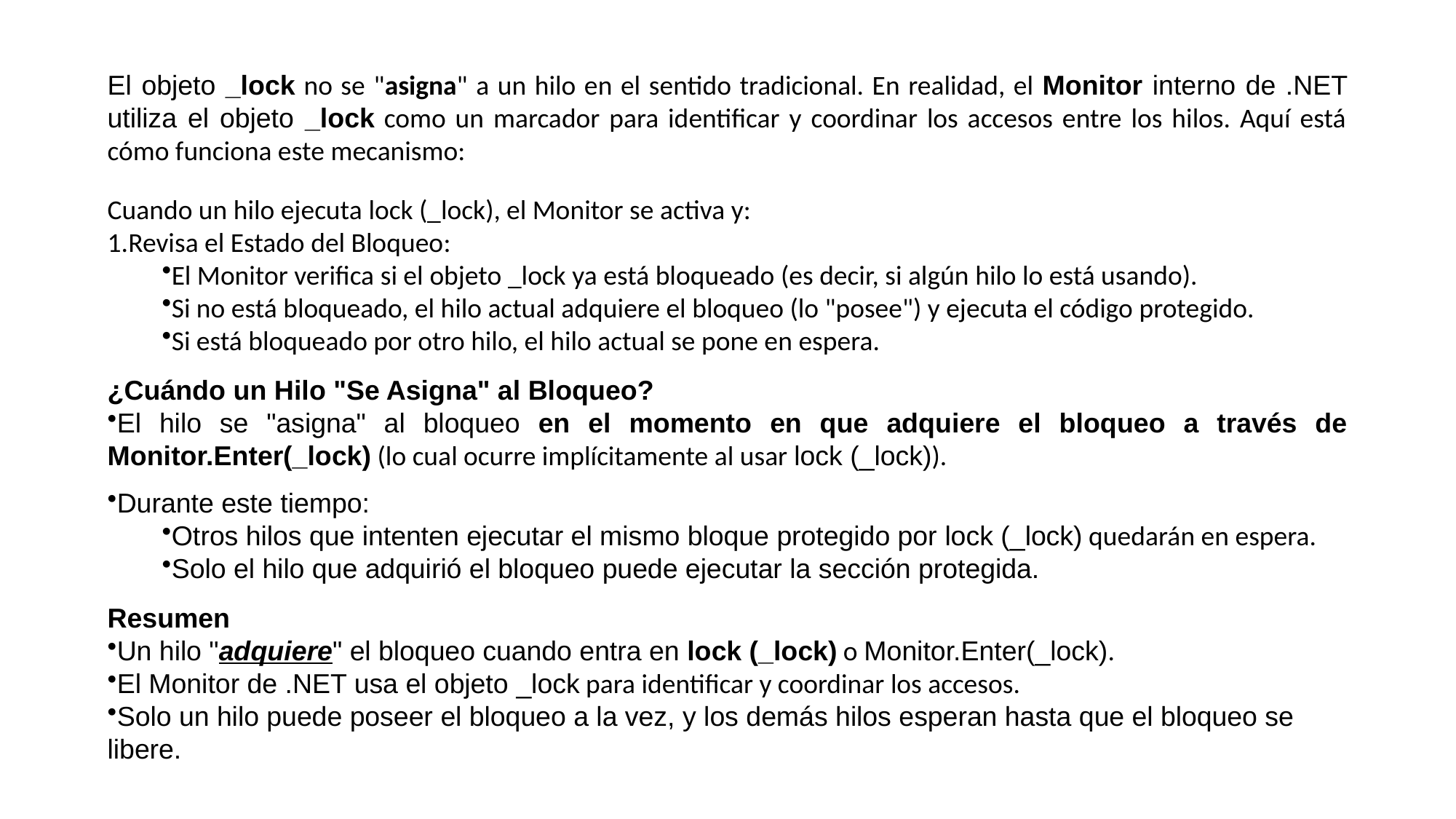

El objeto _lock no se "asigna" a un hilo en el sentido tradicional. En realidad, el Monitor interno de .NET utiliza el objeto _lock como un marcador para identificar y coordinar los accesos entre los hilos. Aquí está cómo funciona este mecanismo:
Cuando un hilo ejecuta lock (_lock), el Monitor se activa y:
Revisa el Estado del Bloqueo:
El Monitor verifica si el objeto _lock ya está bloqueado (es decir, si algún hilo lo está usando).
Si no está bloqueado, el hilo actual adquiere el bloqueo (lo "posee") y ejecuta el código protegido.
Si está bloqueado por otro hilo, el hilo actual se pone en espera.
¿Cuándo un Hilo "Se Asigna" al Bloqueo?
El hilo se "asigna" al bloqueo en el momento en que adquiere el bloqueo a través de Monitor.Enter(_lock) (lo cual ocurre implícitamente al usar lock (_lock)).

Durante este tiempo:
Otros hilos que intenten ejecutar el mismo bloque protegido por lock (_lock) quedarán en espera.
Solo el hilo que adquirió el bloqueo puede ejecutar la sección protegida.
Resumen
Un hilo "adquiere" el bloqueo cuando entra en lock (_lock) o Monitor.Enter(_lock).
El Monitor de .NET usa el objeto _lock para identificar y coordinar los accesos.
Solo un hilo puede poseer el bloqueo a la vez, y los demás hilos esperan hasta que el bloqueo se libere.